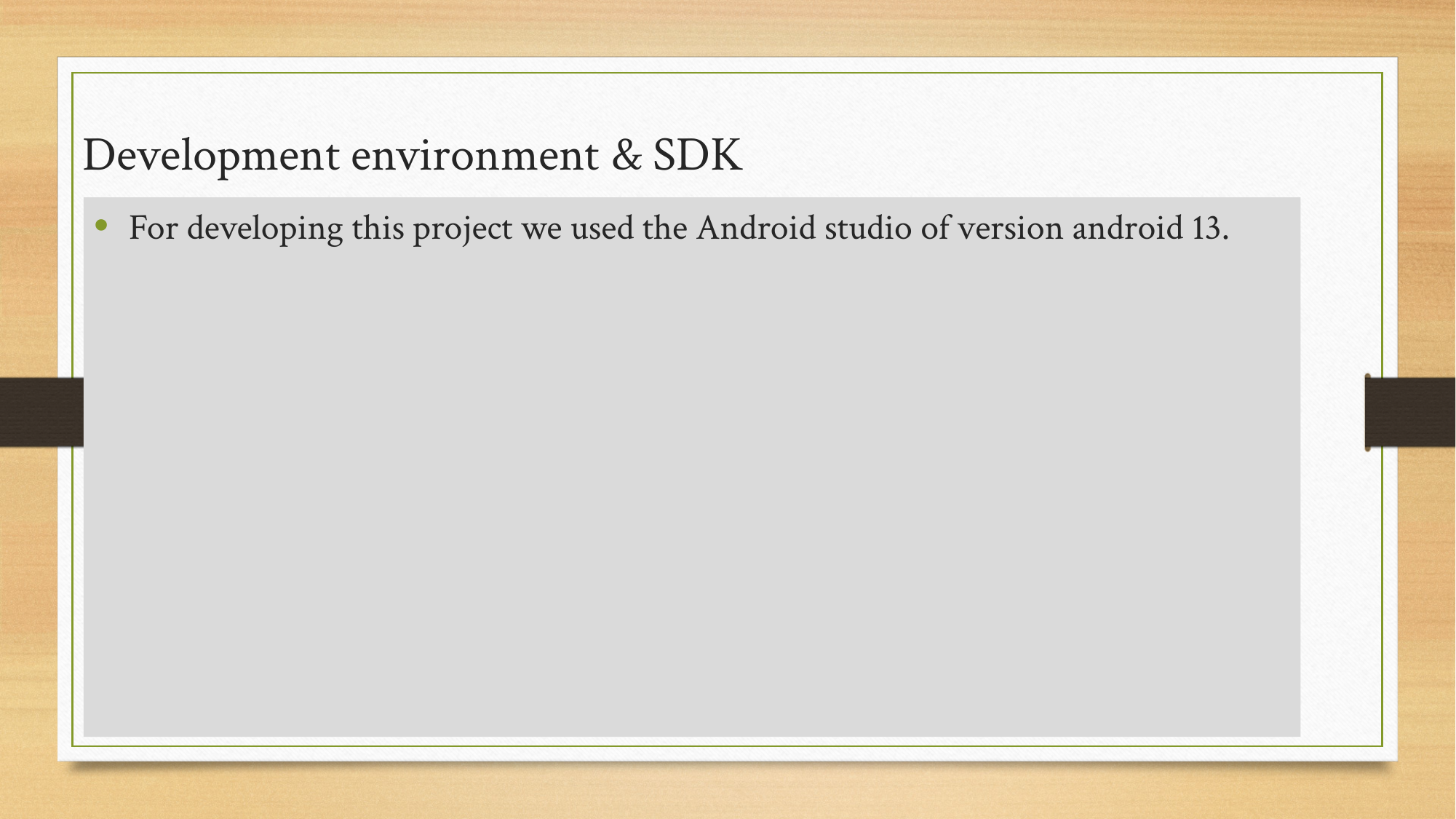

# Development environment & SDK
For developing this project we used the Android studio of version android 13.